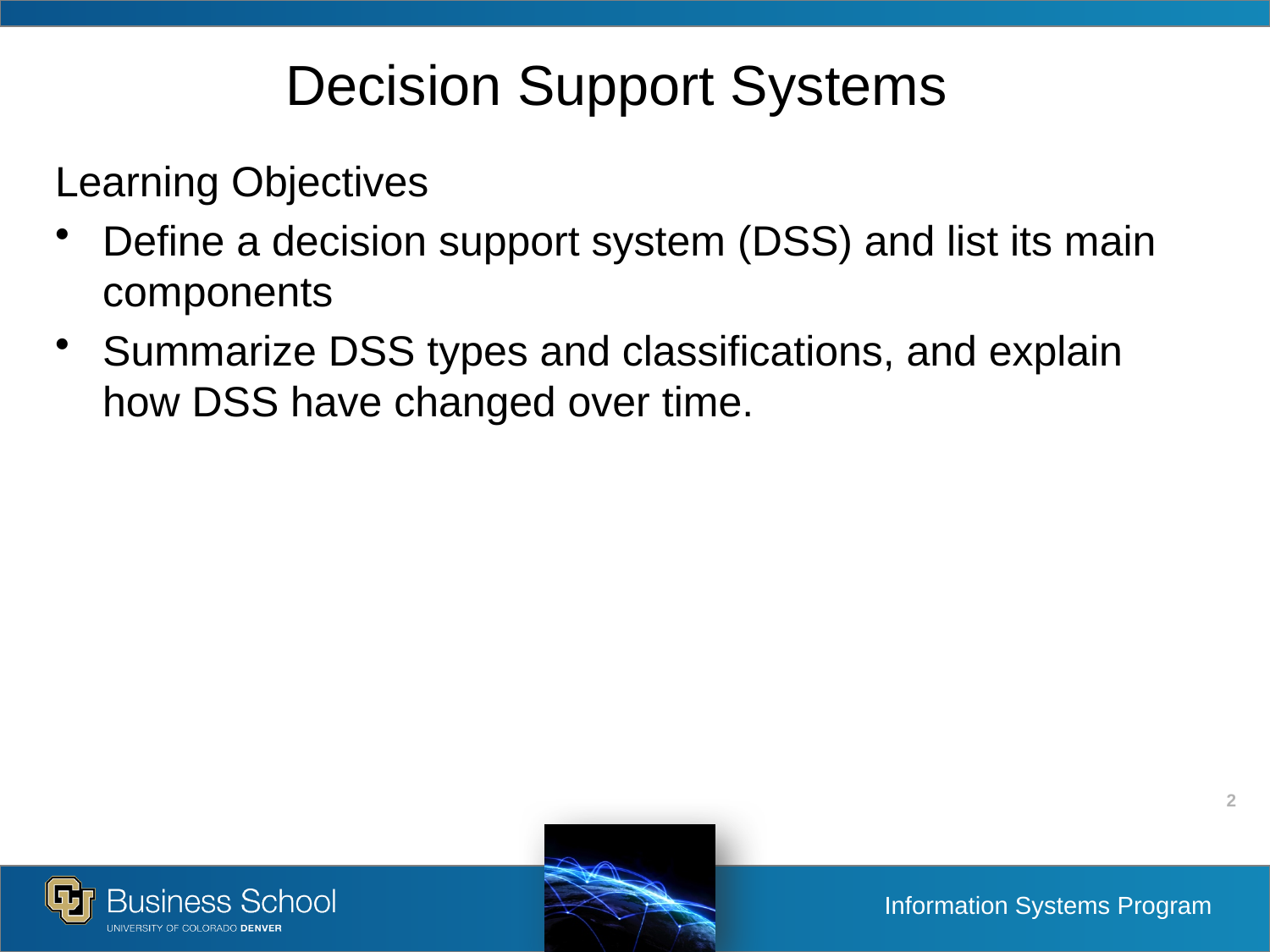

# Decision Support Systems
Learning Objectives
Define a decision support system (DSS) and list its main components
Summarize DSS types and classifications, and explain how DSS have changed over time.